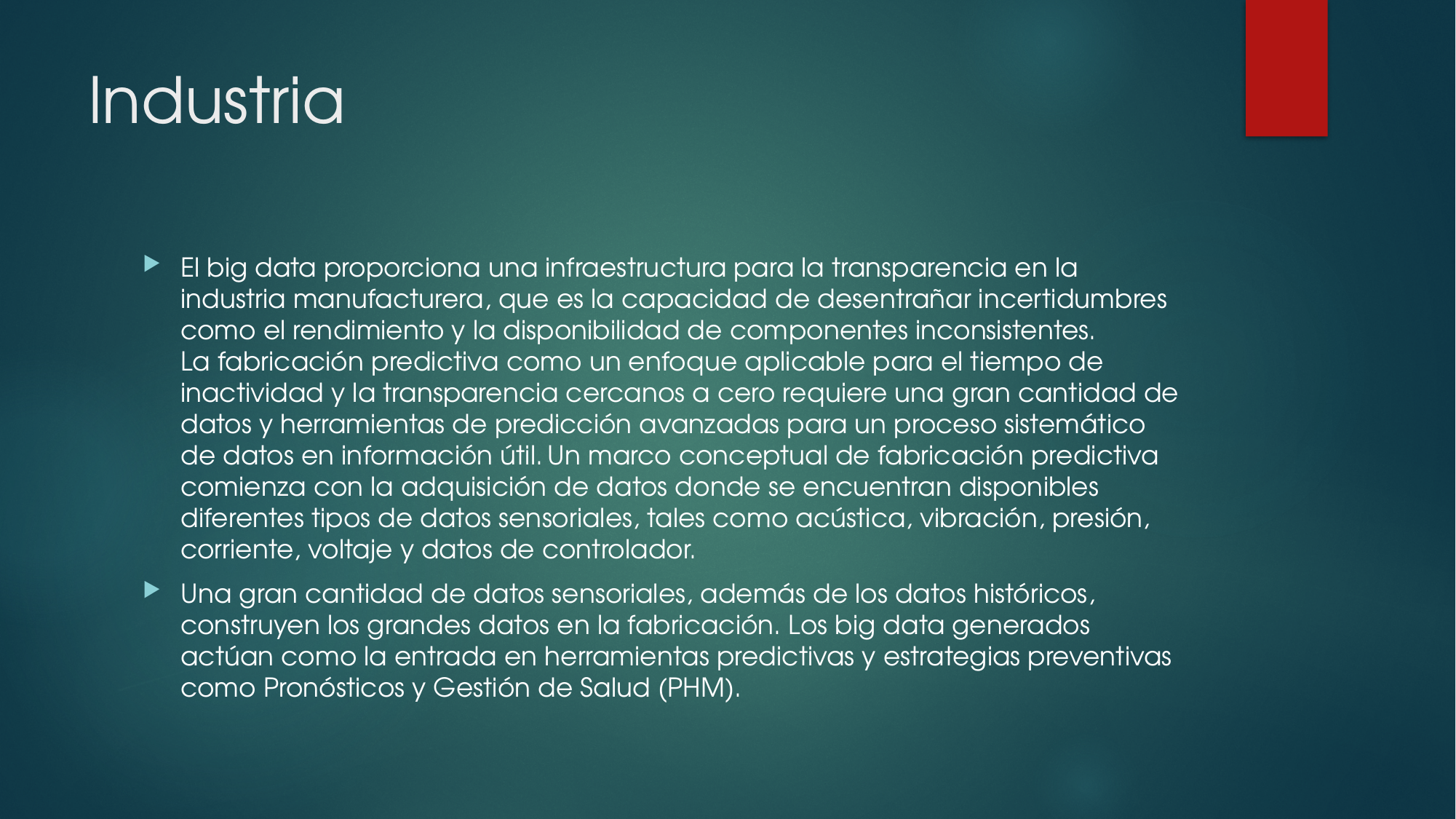

# Industria
El big data proporciona una infraestructura para la transparencia en la industria manufacturera, que es la capacidad de desentrañar incertidumbres como el rendimiento y la disponibilidad de componentes inconsistentes. La fabricación predictiva como un enfoque aplicable para el tiempo de inactividad y la transparencia cercanos a cero requiere una gran cantidad de datos y herramientas de predicción avanzadas para un proceso sistemático de datos en información útil. Un marco conceptual de fabricación predictiva comienza con la adquisición de datos donde se encuentran disponibles diferentes tipos de datos sensoriales, tales como acústica, vibración, presión, corriente, voltaje y datos de controlador.
Una gran cantidad de datos sensoriales, además de los datos históricos, construyen los grandes datos en la fabricación. Los big data generados actúan como la entrada en herramientas predictivas y estrategias preventivas como Pronósticos y Gestión de Salud (PHM).